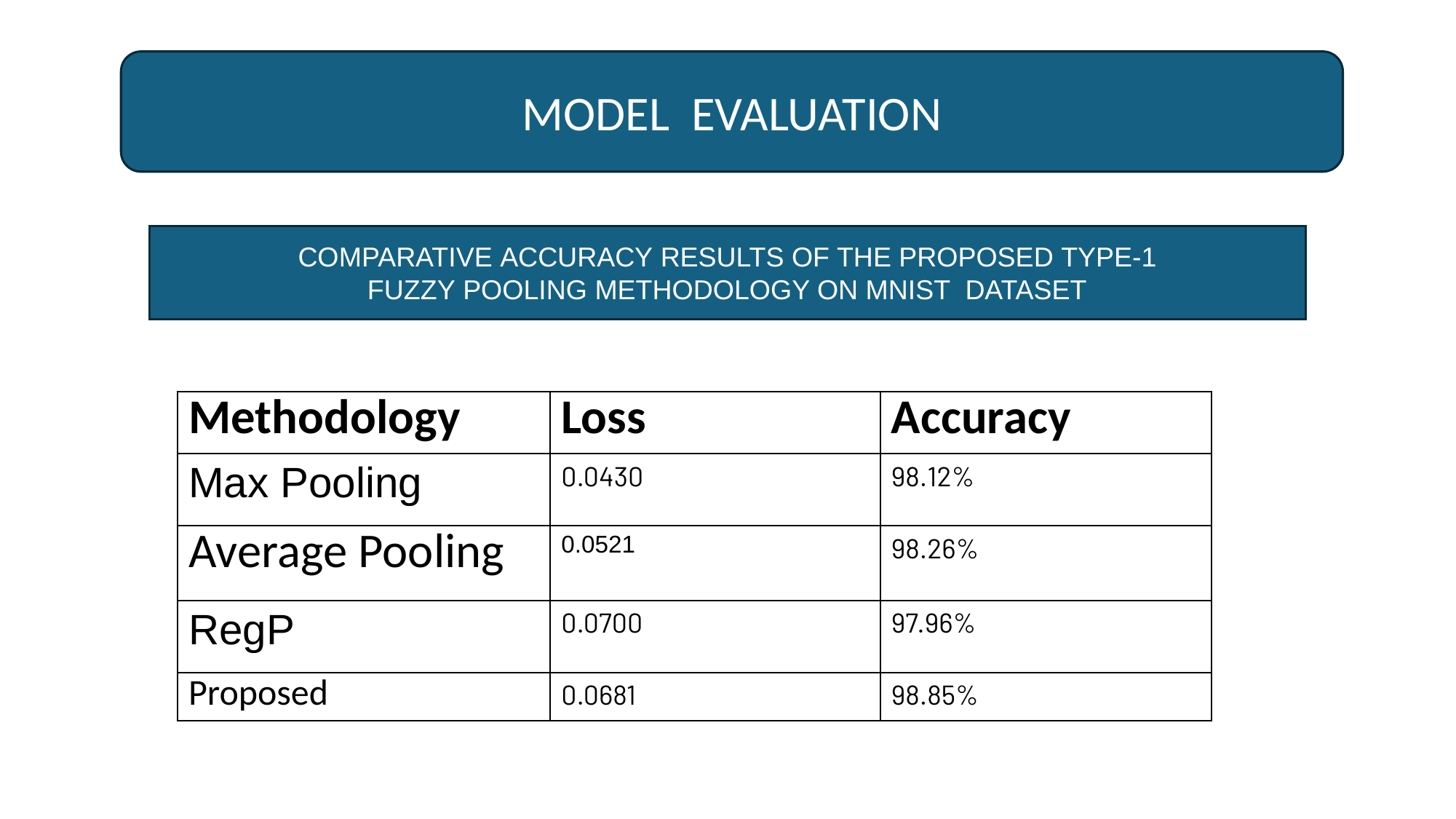

MODEL  EVALUATION
COMPARATIVE ACCURACY RESULTS OF THE PROPOSED TYPE-1 FUZZY POOLING METHODOLOGY ON MNIST  DATASET
| Methodology | Loss | Accuracy |
| --- | --- | --- |
| Max Pooling | 0.0430 | 98.12% |
| Average Pooling | 0.0521 | 98.26% |
| RegP | 0.0700 | 97.96% |
| Proposed | 0.0681 | 98.85% |